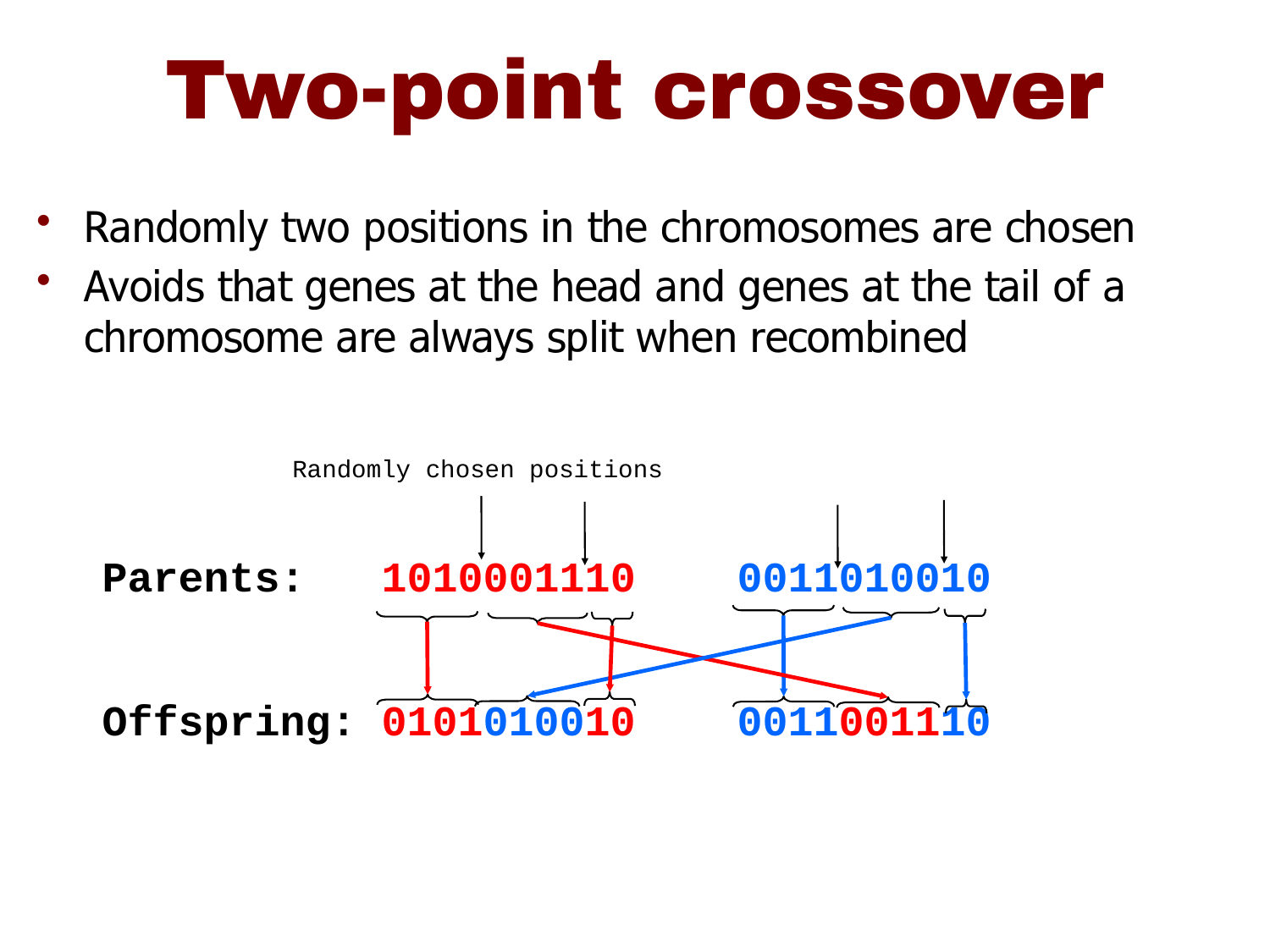

# Two-point crossover
Randomly two positions in the chromosomes are chosen
Avoids that genes at the head and genes at the tail of a chromosome are always split when recombined

Randomly chosen positions

Parents:   1010001110	0011010010

Offspring: 0101010010	0011001110